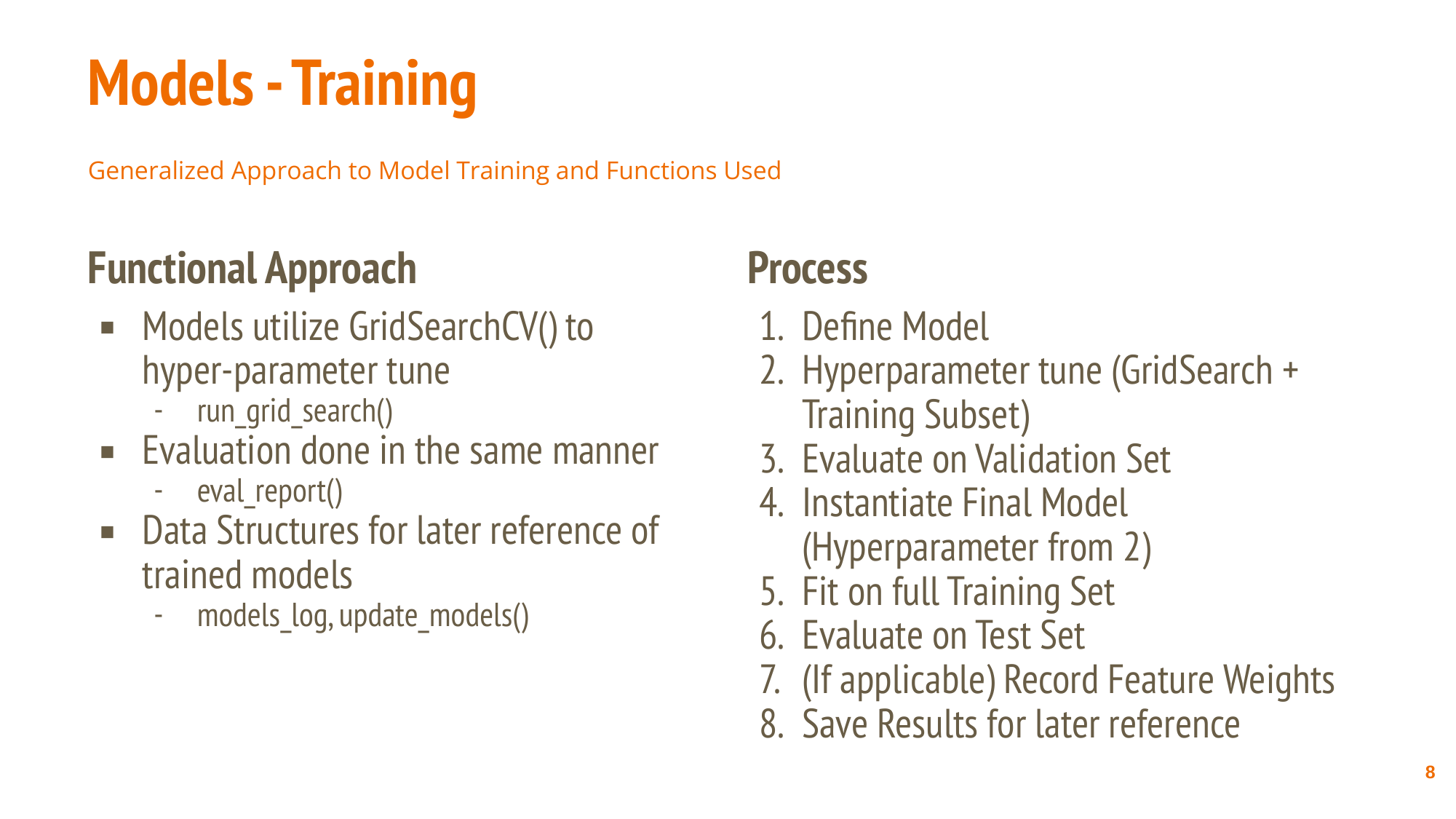

# Models - Training
Generalized Approach to Model Training and Functions Used
Functional Approach
Process
Models utilize GridSearchCV() to hyper-parameter tune
run_grid_search()
Evaluation done in the same manner
eval_report()
Data Structures for later reference of trained models
models_log, update_models()
Define Model
Hyperparameter tune (GridSearch + Training Subset)
Evaluate on Validation Set
Instantiate Final Model (Hyperparameter from 2)
Fit on full Training Set
Evaluate on Test Set
(If applicable) Record Feature Weights
Save Results for later reference
8